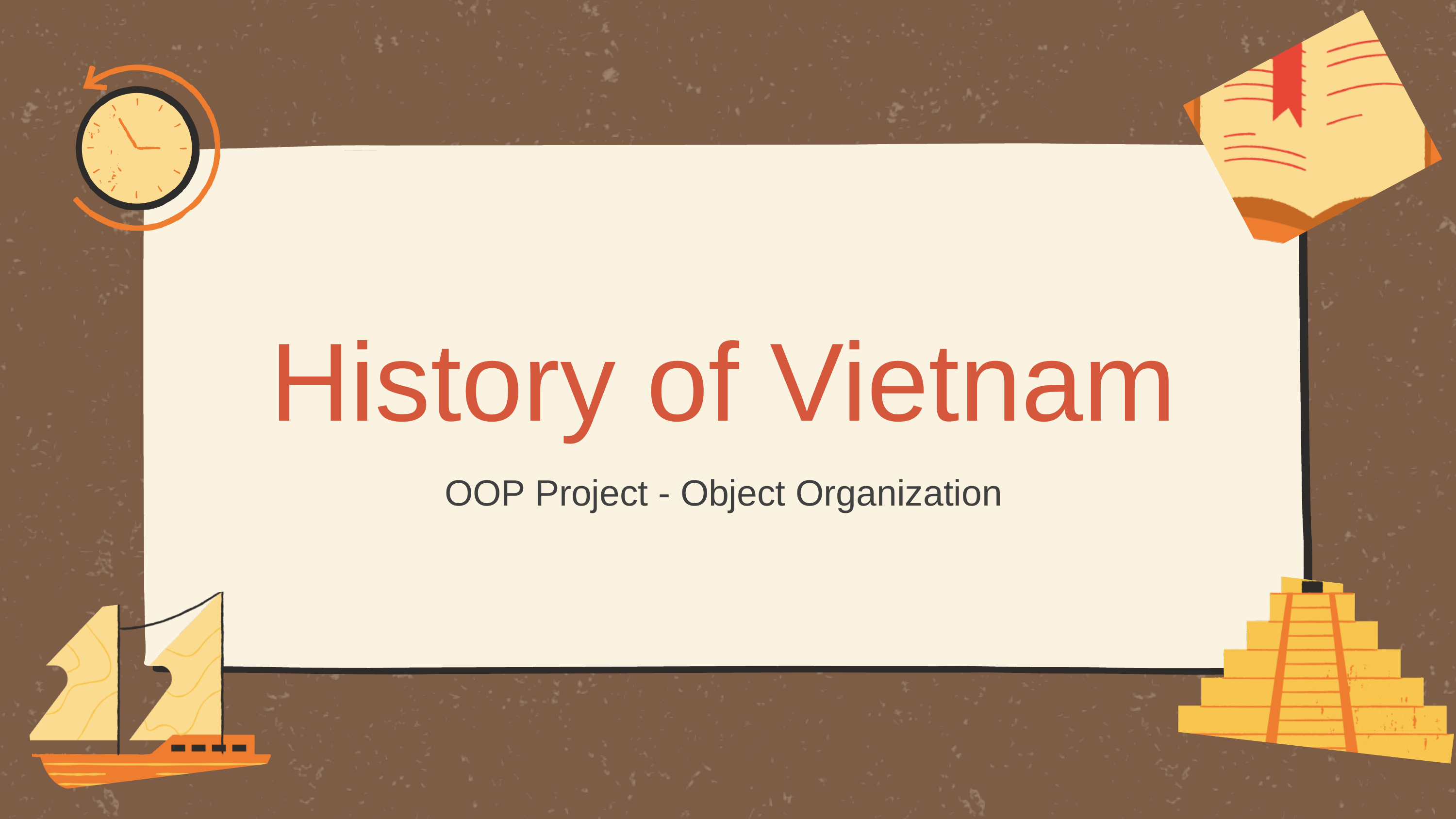

History of Vietnam
OOP Project - Object Organization